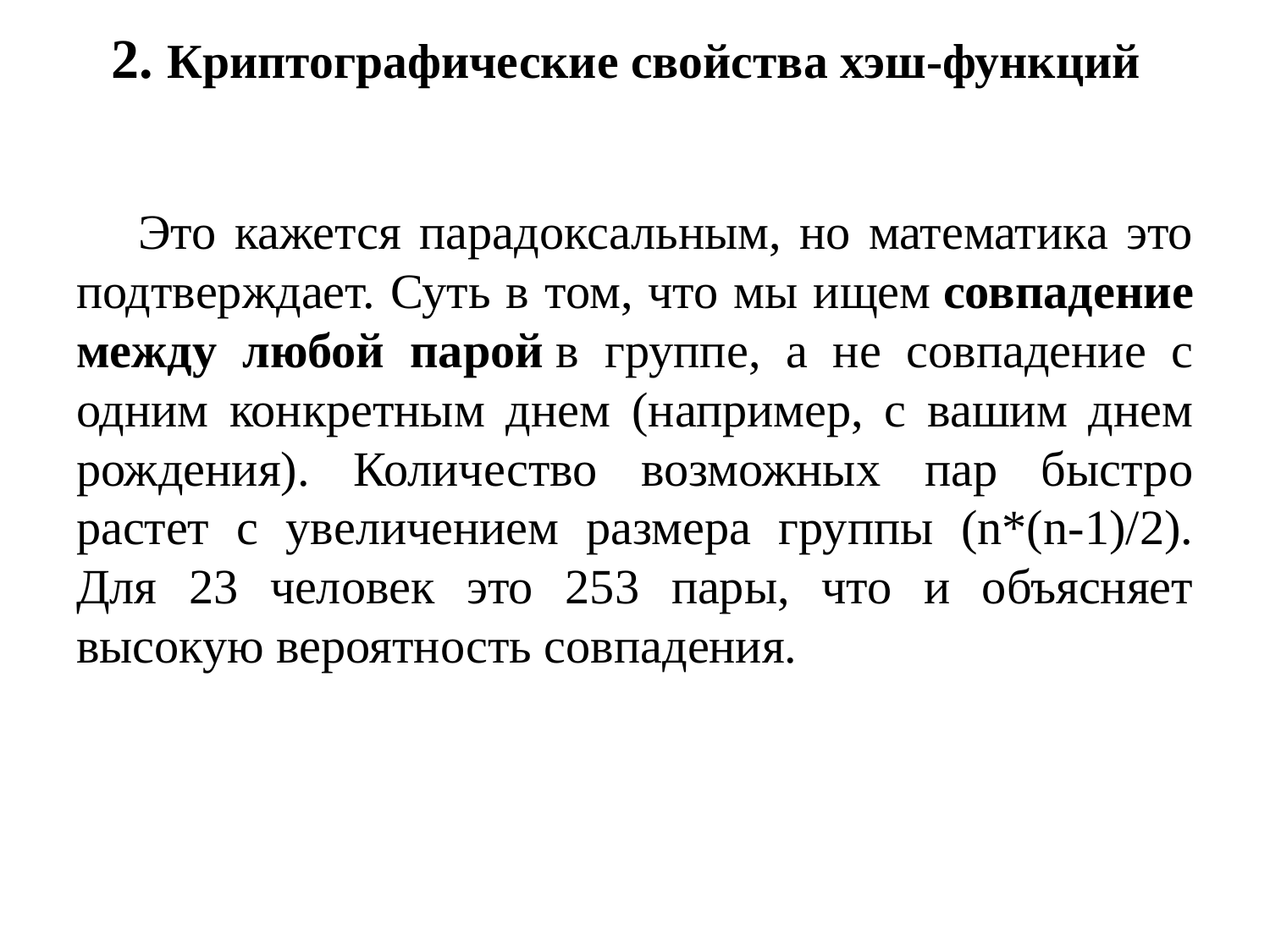

# 2. Криптографические свойства хэш-функций

Это кажется парадоксальным, но математика это подтверждает. Суть в том, что мы ищем совпадение между любой парой в группе, а не совпадение с одним конкретным днем (например, с вашим днем рождения). Количество возможных пар быстро растет с увеличением размера группы (n*(n-1)/2). Для 23 человек это 253 пары, что и объясняет высокую вероятность совпадения.